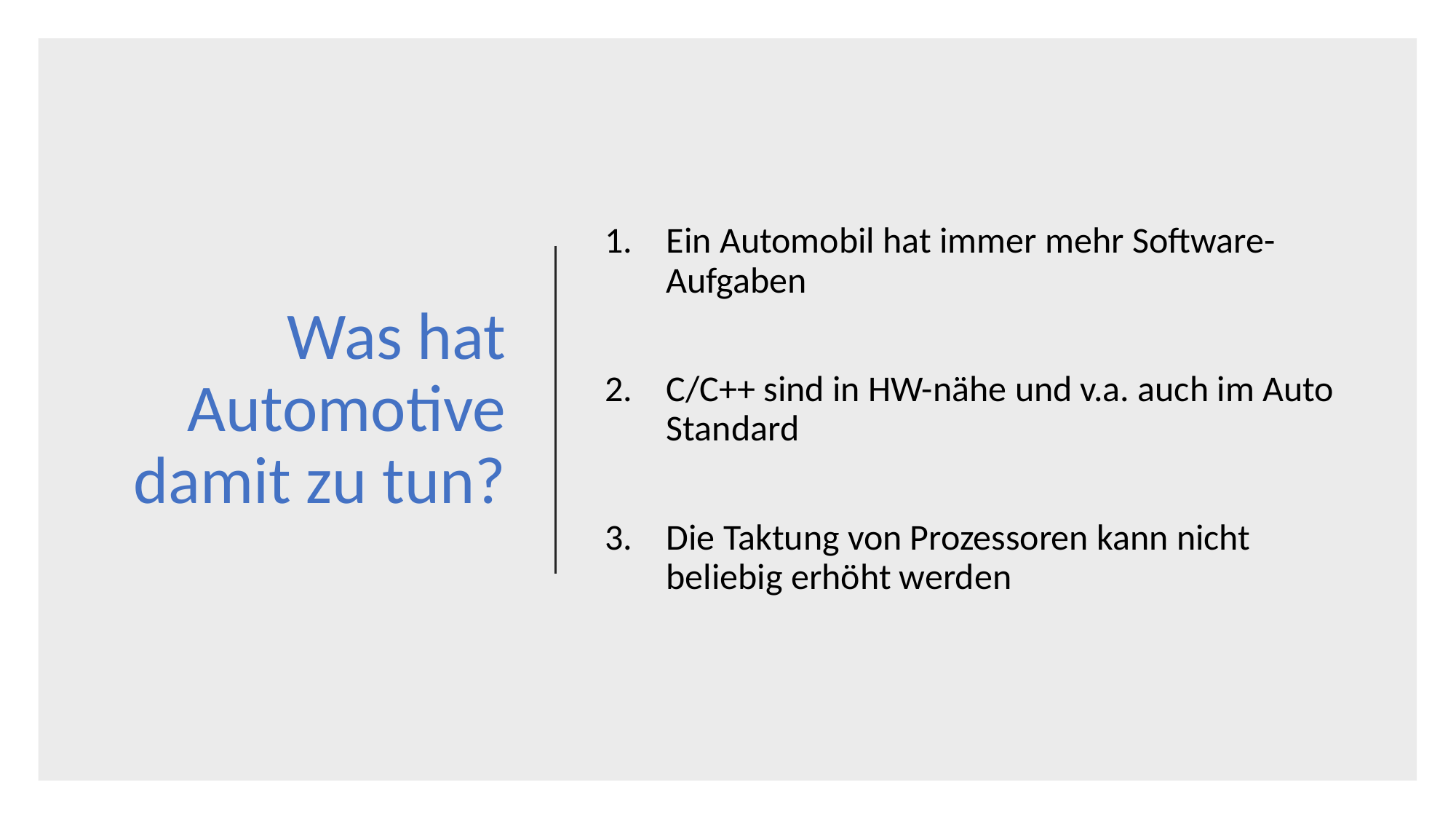

# Was hat Automotive damit zu tun?
Ein Automobil hat immer mehr Software-Aufgaben

C/C++ sind in HW-nähe und v.a. auch im Auto Standard

Die Taktung von Prozessoren kann nicht beliebig erhöht werden